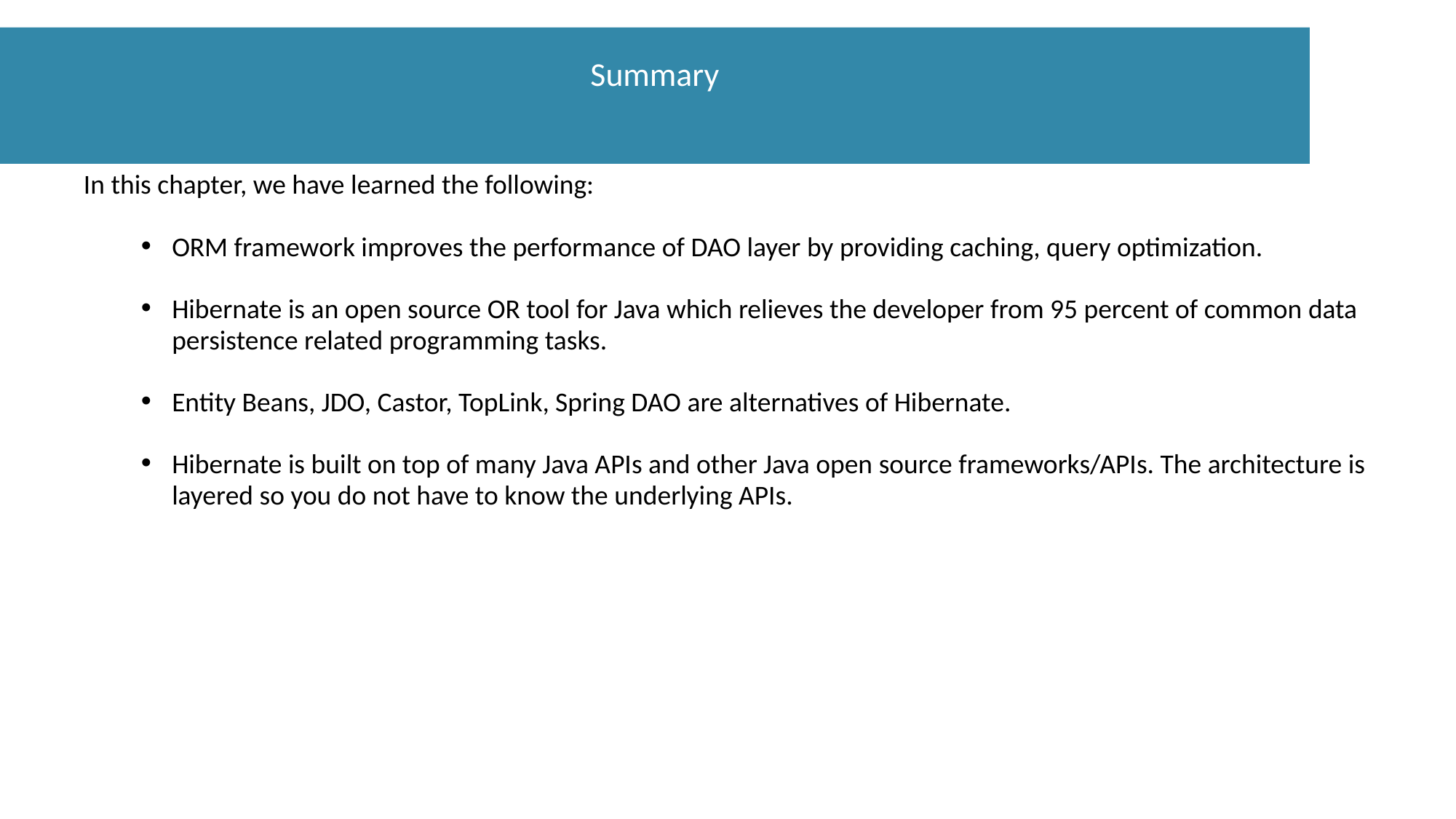

Summary
In this chapter, we have learned the following:

ORM framework improves the performance of DAO layer by providing caching, query optimization.

Hibernate is an open source OR tool for Java which relieves the developer from 95 percent of common data persistence related programming tasks.

Entity Beans, JDO, Castor, TopLink, Spring DAO are alternatives of Hibernate.

Hibernate is built on top of many Java APIs and other Java open source frameworks/APIs. The architecture is layered so you do not have to know the underlying APIs.